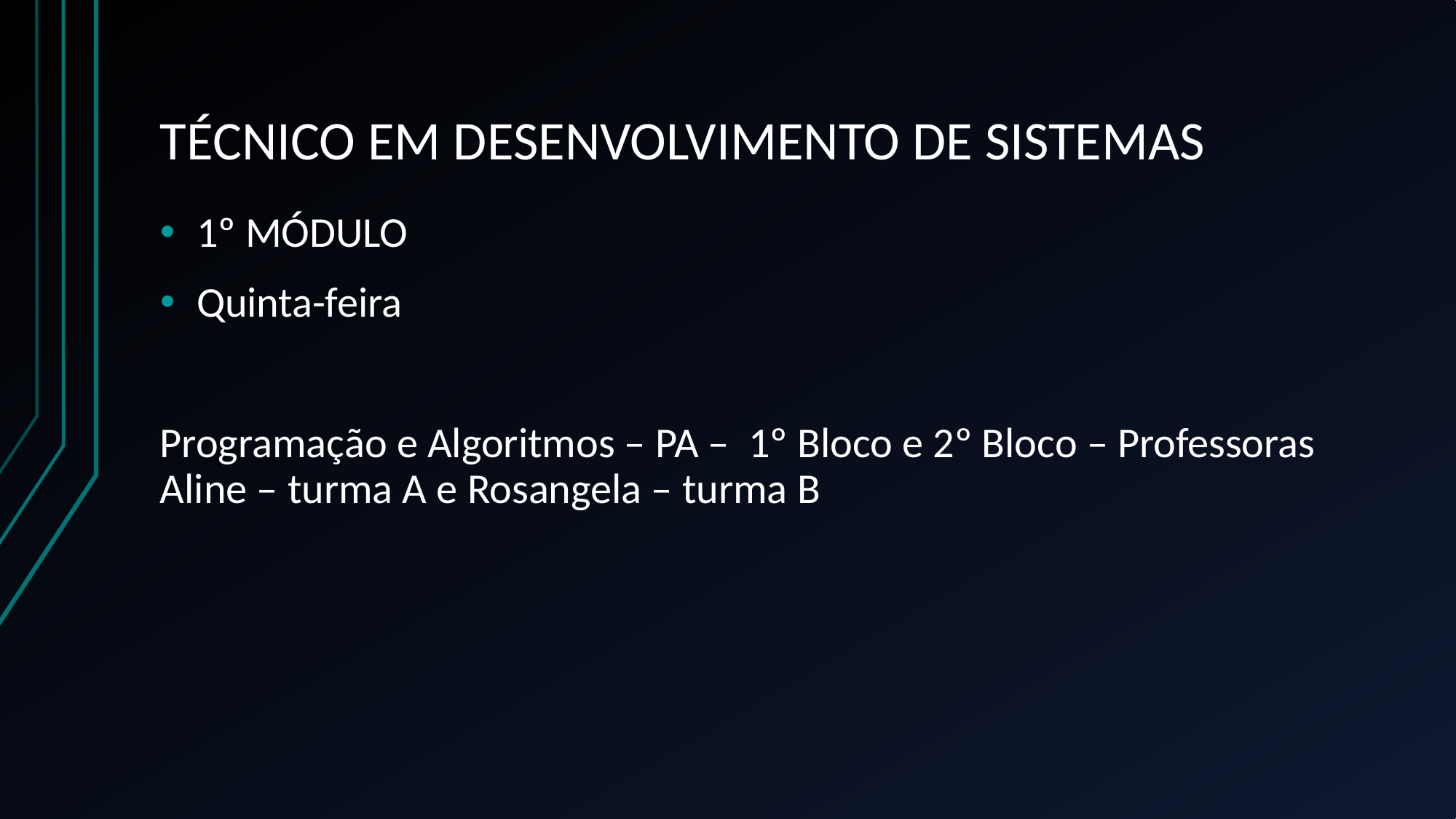

# TÉCNICO EM DESENVOLVIMENTO DE SISTEMAS
1º MÓDULO
Quinta-feira

Programação e Algoritmos – PA –  1º Bloco e 2º Bloco – Professoras  Aline – turma A e Rosangela – turma B